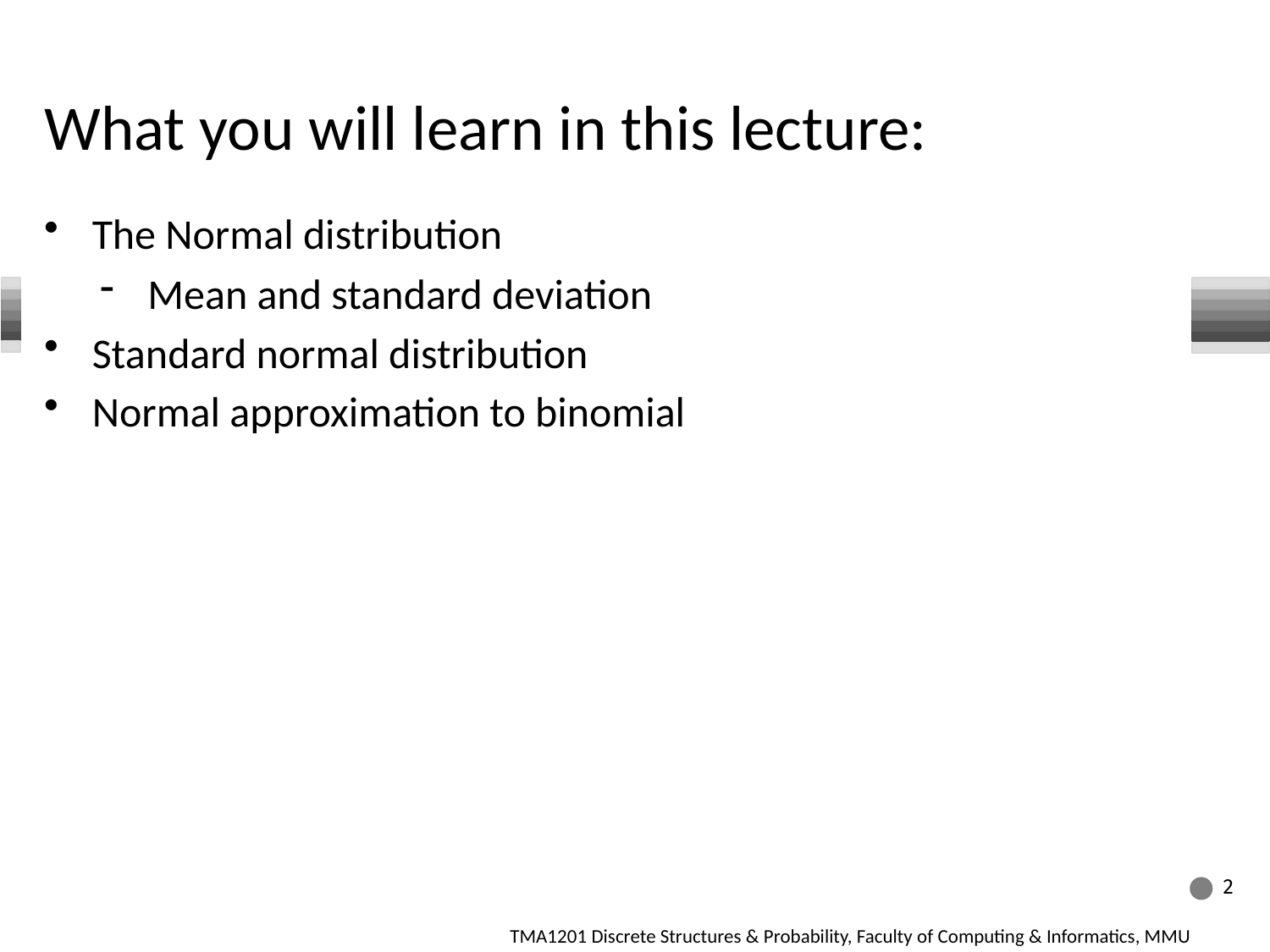

# What you will learn in this lecture:
The Normal distribution
Mean and standard deviation
Standard normal distribution
Normal approximation to binomial

2
TMA1201 Discrete Structures & Probability, Faculty of Computing & Informatics, MMU